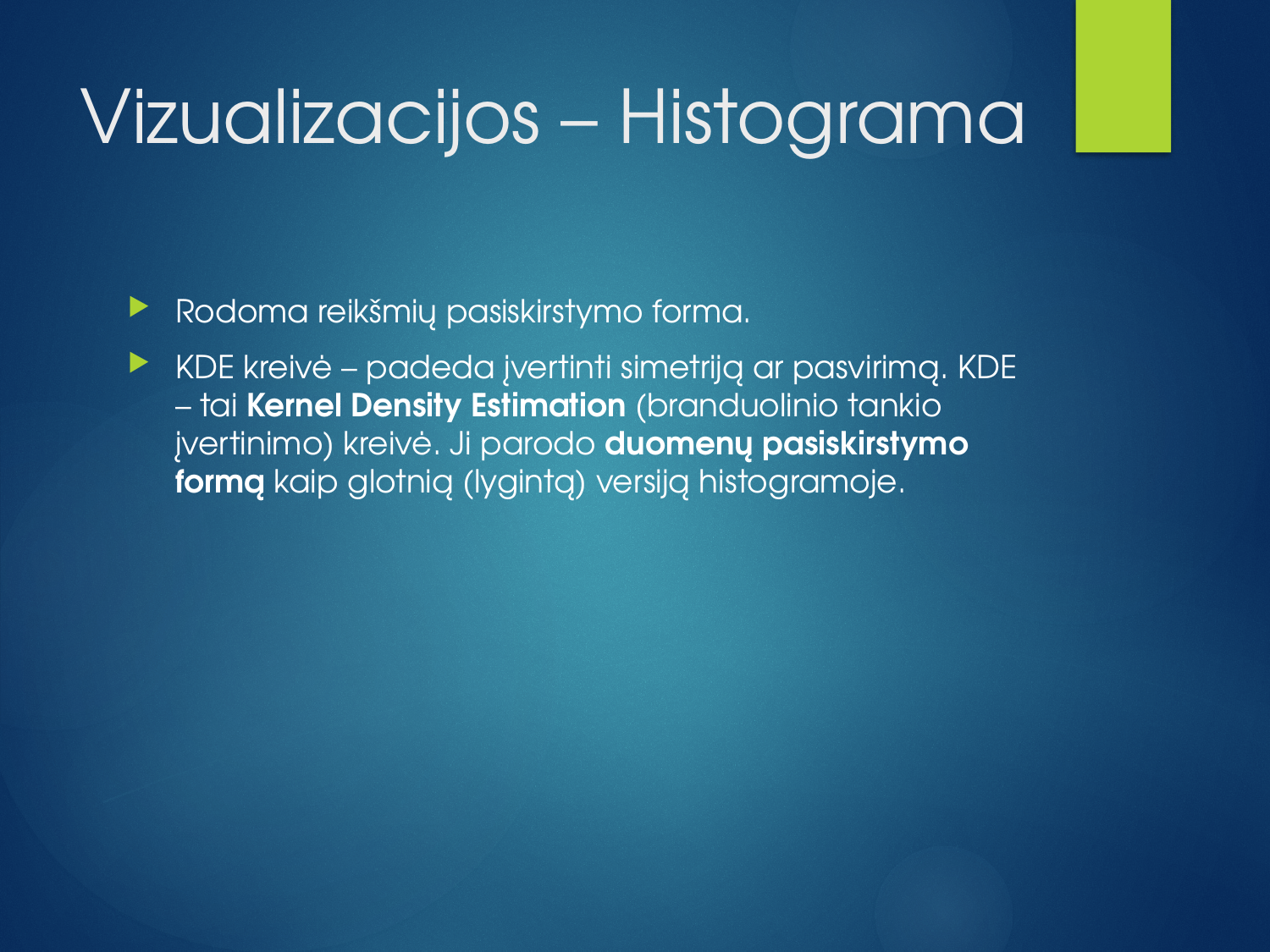

# Vizualizacijos – Histograma
Rodoma reikšmių pasiskirstymo forma.
KDE kreivė – padeda įvertinti simetriją ar pasvirimą. KDE – tai Kernel Density Estimation (branduolinio tankio įvertinimo) kreivė. Ji parodo duomenų pasiskirstymo formą kaip glotnią (lygintą) versiją histogramoje.